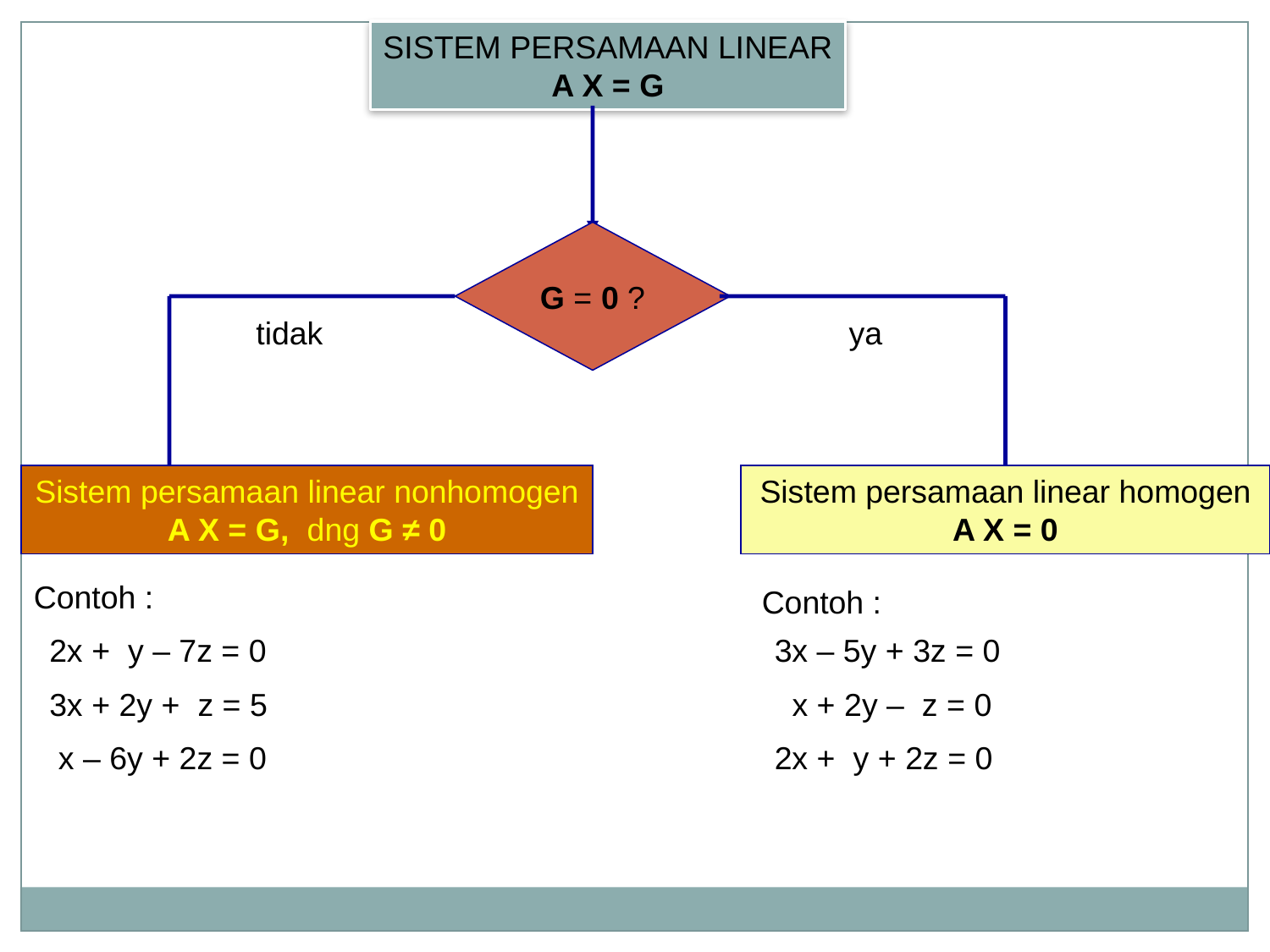

SISTEM PERSAMAAN LINEAR
A X = G

G = 0 ?

tidak
ya
Sistem persamaan linear nonhomogen
A X = G,  dng G ≠ 0
Sistem persamaan linear homogen
A X = 0
Contoh :
Contoh :
2x +  y – 7z = 0
3x + 2y +  z = 5
 x – 6y + 2z = 0
3x – 5y + 3z = 0
  x + 2y –  z = 0
2x +  y + 2z = 0